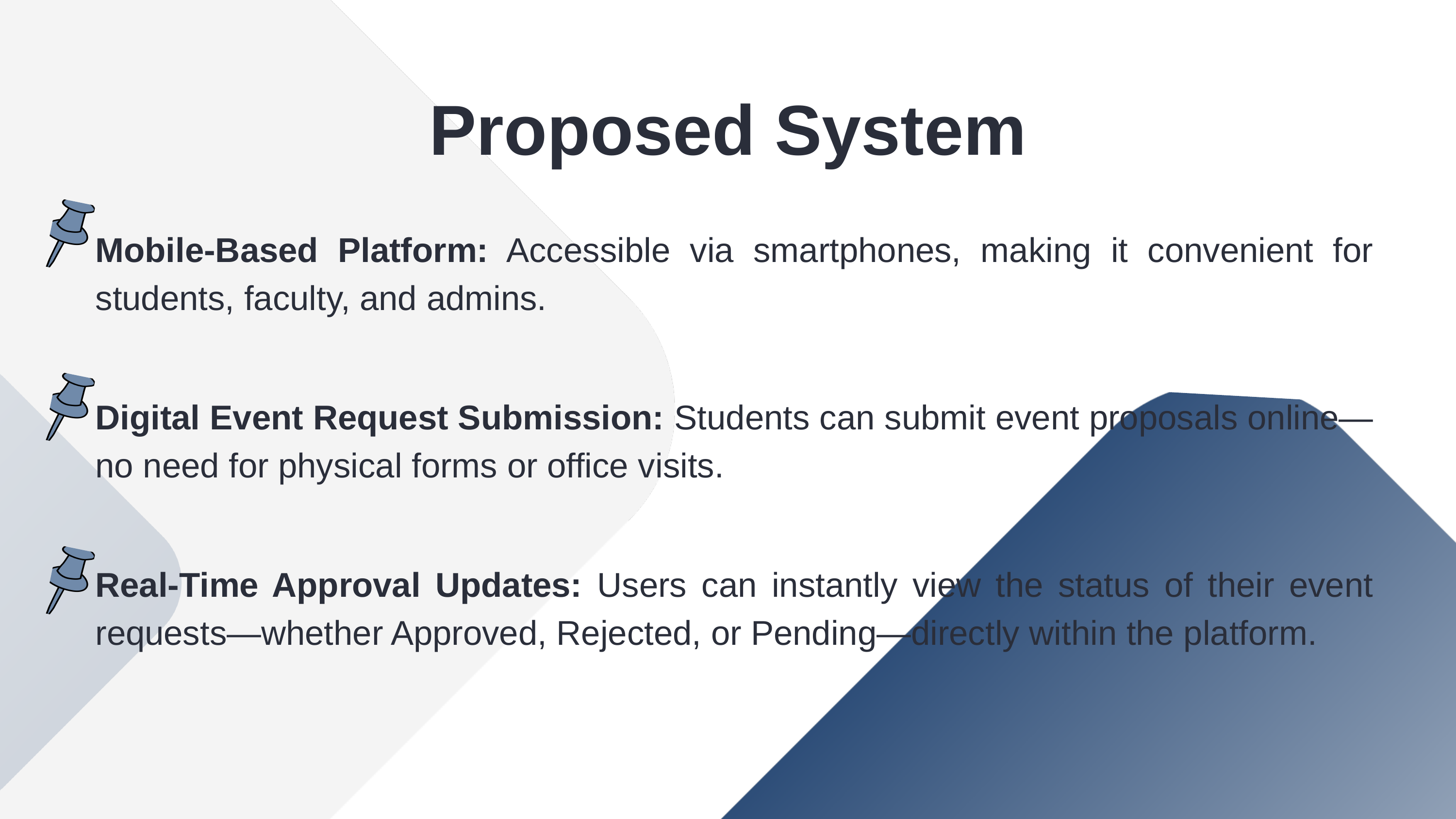

Proposed System

Mobile-Based Platform: Accessible via smartphones, making it convenient for students, faculty, and admins.

Digital Event Request Submission: Students can submit event proposals online—no need for physical forms or office visits.

Real-Time Approval Updates: Users can instantly view the status of their event requests—whether Approved, Rejected, or Pending—directly within the platform.